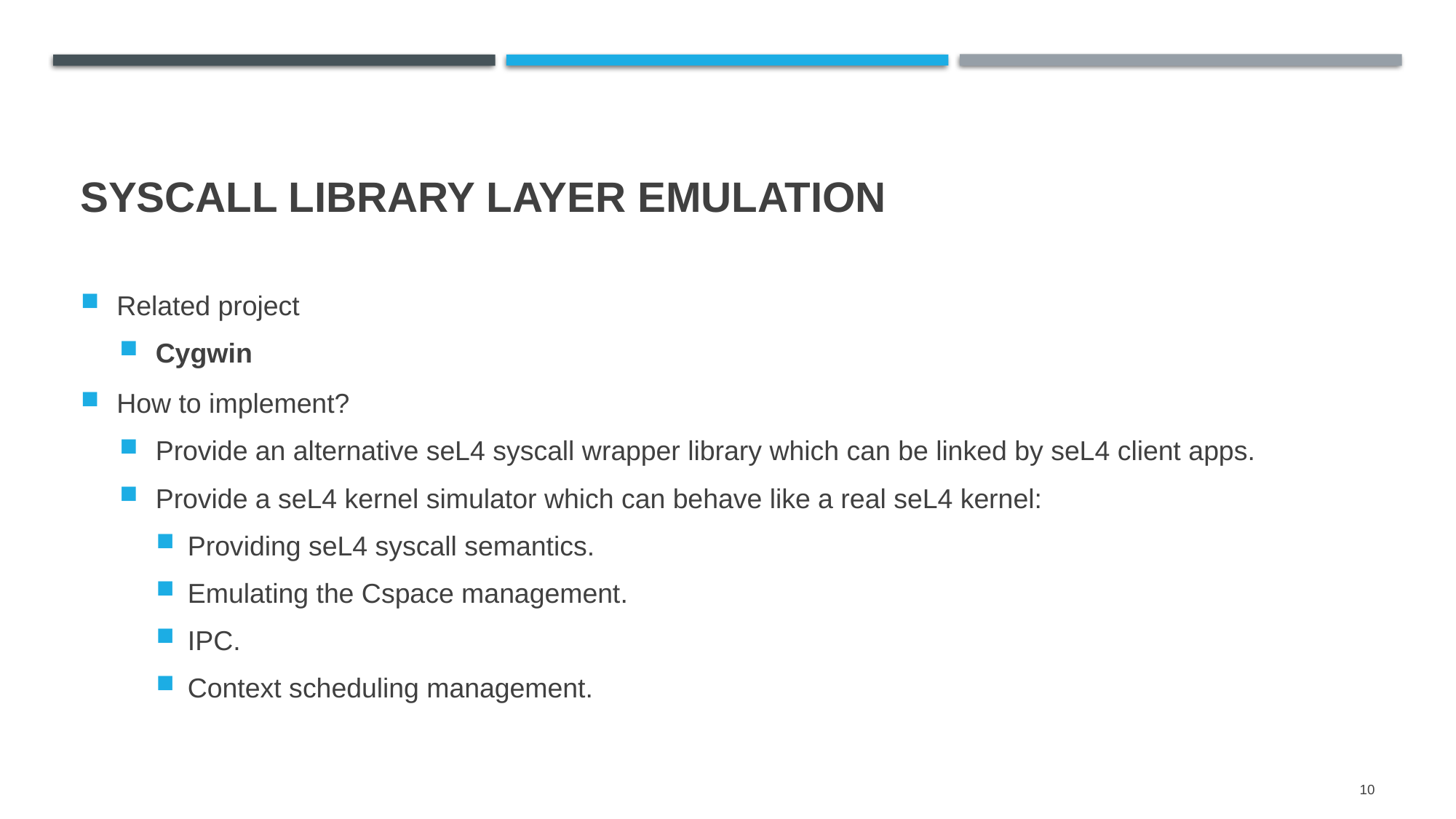

# SYSCALL library layer emulation
Related project
Cygwin
How to implement?
Provide an alternative seL4 syscall wrapper library which can be linked by seL4 client apps.
Provide a seL4 kernel simulator which can behave like a real seL4 kernel:
Providing seL4 syscall semantics.
Emulating the Cspace management.
IPC.
Context scheduling management.

10